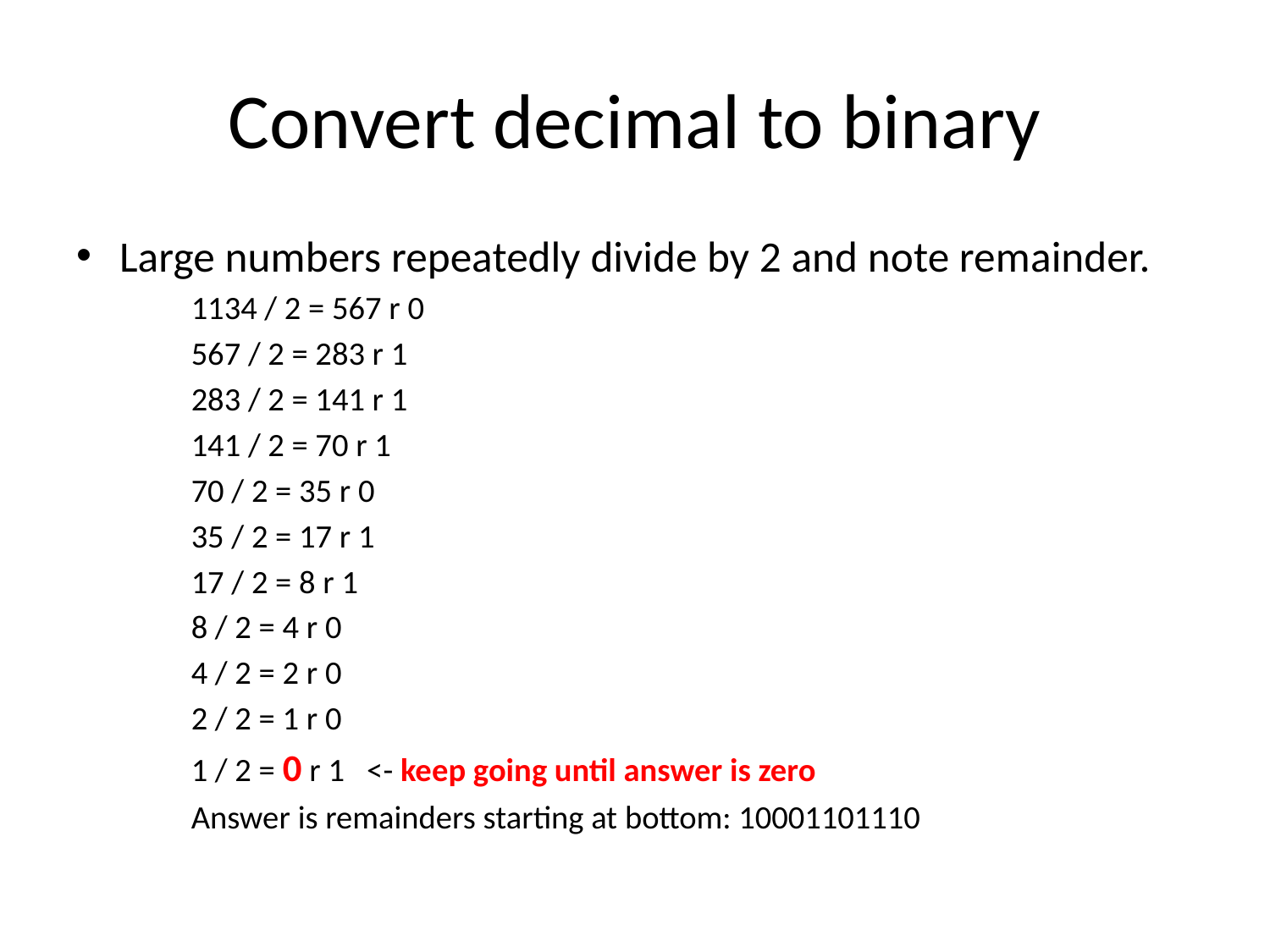

# Convert decimal to binary
Large numbers repeatedly divide by 2 and note remainder.
1134 / 2 = 567 r 0
567 / 2 = 283 r 1
283 / 2 = 141 r 1
141 / 2 = 70 r 1
70 / 2 = 35 r 0
35 / 2 = 17 r 1
17 / 2 = 8 r 1
8 / 2 = 4 r 0
4 / 2 = 2 r 0
2 / 2 = 1 r 0
1 / 2 = 0 r 1   <- keep going until answer is zero
Answer is remainders starting at bottom: 10001101110